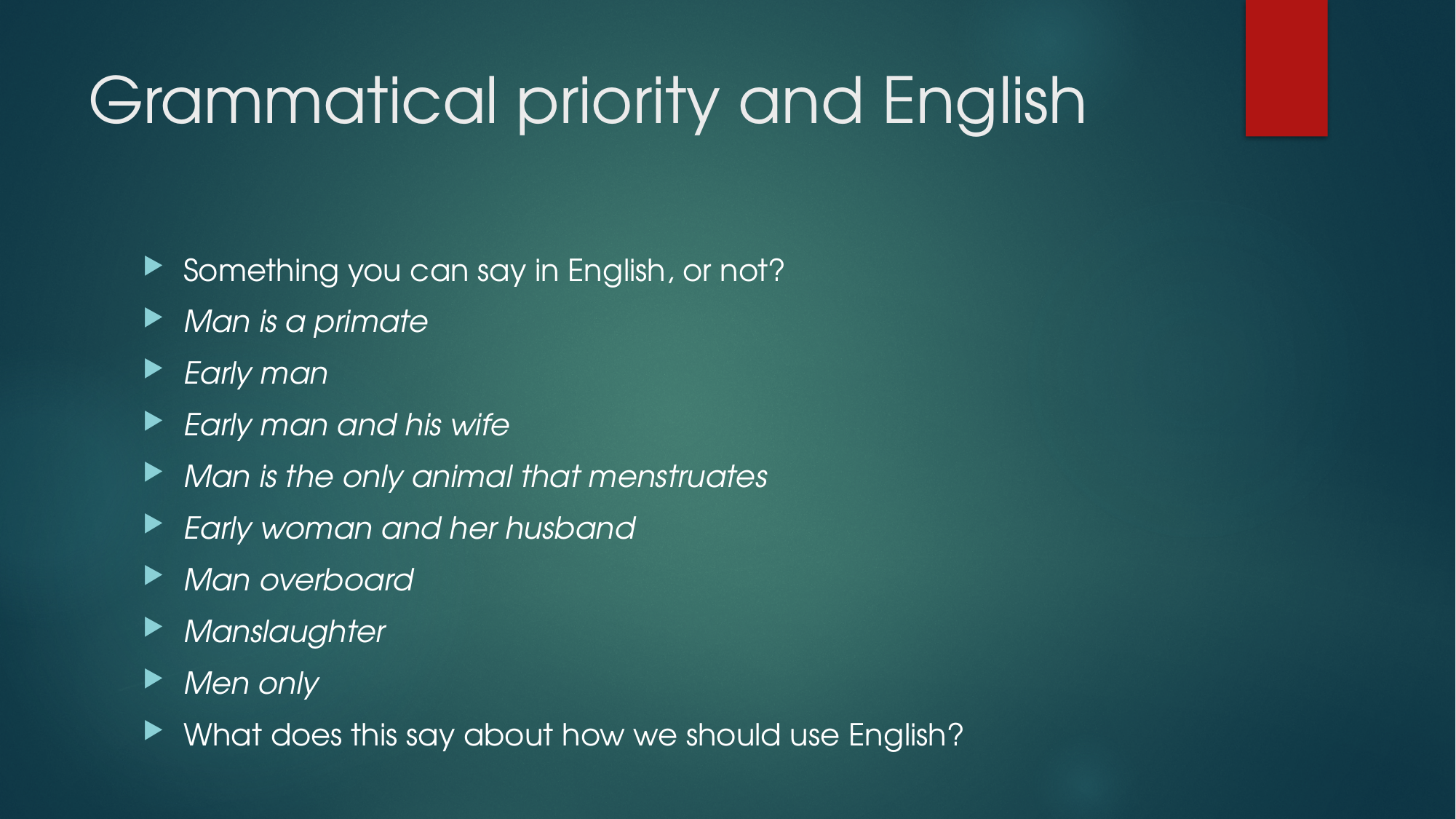

# Grammatical priority and English
Something you can say in English, or not?
Man is a primate
Early man
Early man and his wife
Man is the only animal that menstruates
Early woman and her husband
Man overboard
Manslaughter
Men only
What does this say about how we should use English?